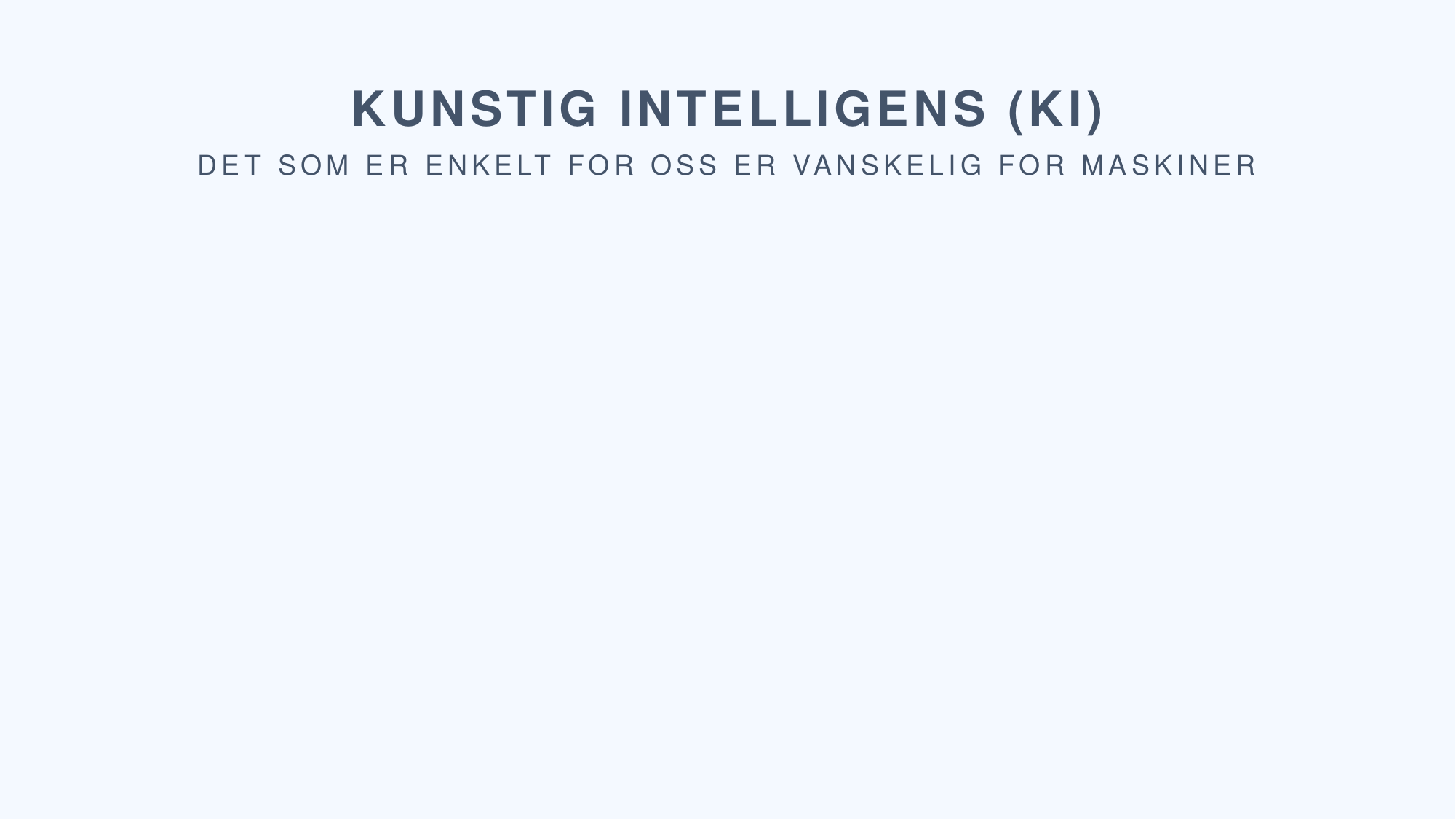

KUNSTIG INTELLIGENS (KI)
DET SOM ER ENKELT FOR OSS ER VANSKELIG FOR MASKINER

Plukk opp eplet

OG DET SOM ER ENKELT FOR MASKINER ER VANSKELIG FOR OSS